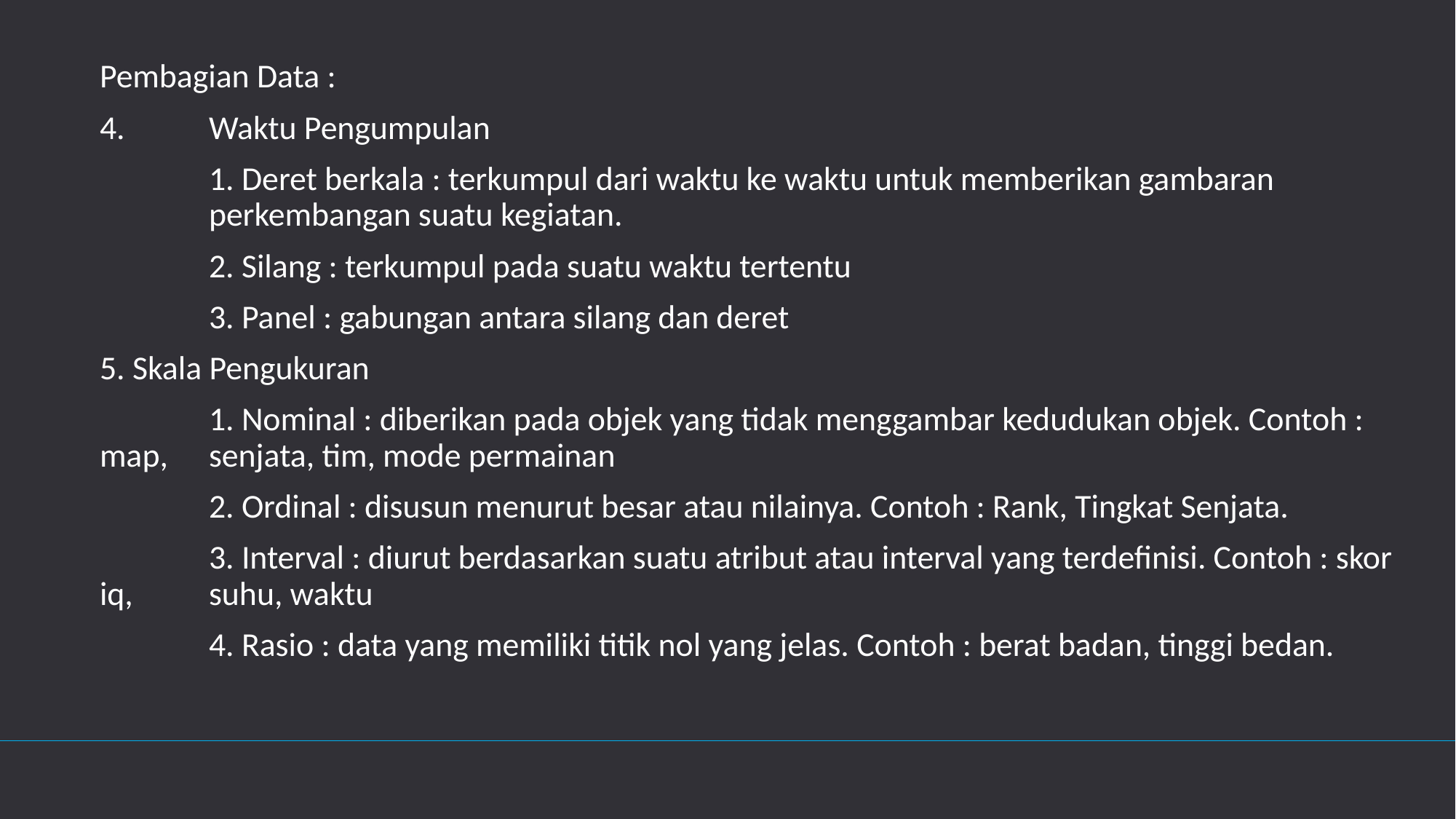

Pembagian Data :
4.	Waktu Pengumpulan
	1. Deret berkala : terkumpul dari waktu ke waktu untuk memberikan gambaran 		 	perkembangan suatu kegiatan.
	2. Silang : terkumpul pada suatu waktu tertentu
	3. Panel : gabungan antara silang dan deret
5. Skala Pengukuran
	1. Nominal : diberikan pada objek yang tidak menggambar kedudukan objek. Contoh : map, 	senjata, tim, mode permainan
	2. Ordinal : disusun menurut besar atau nilainya. Contoh : Rank, Tingkat Senjata.
	3. Interval : diurut berdasarkan suatu atribut atau interval yang terdefinisi. Contoh : skor iq, 	suhu, waktu
	4. Rasio : data yang memiliki titik nol yang jelas. Contoh : berat badan, tinggi bedan.